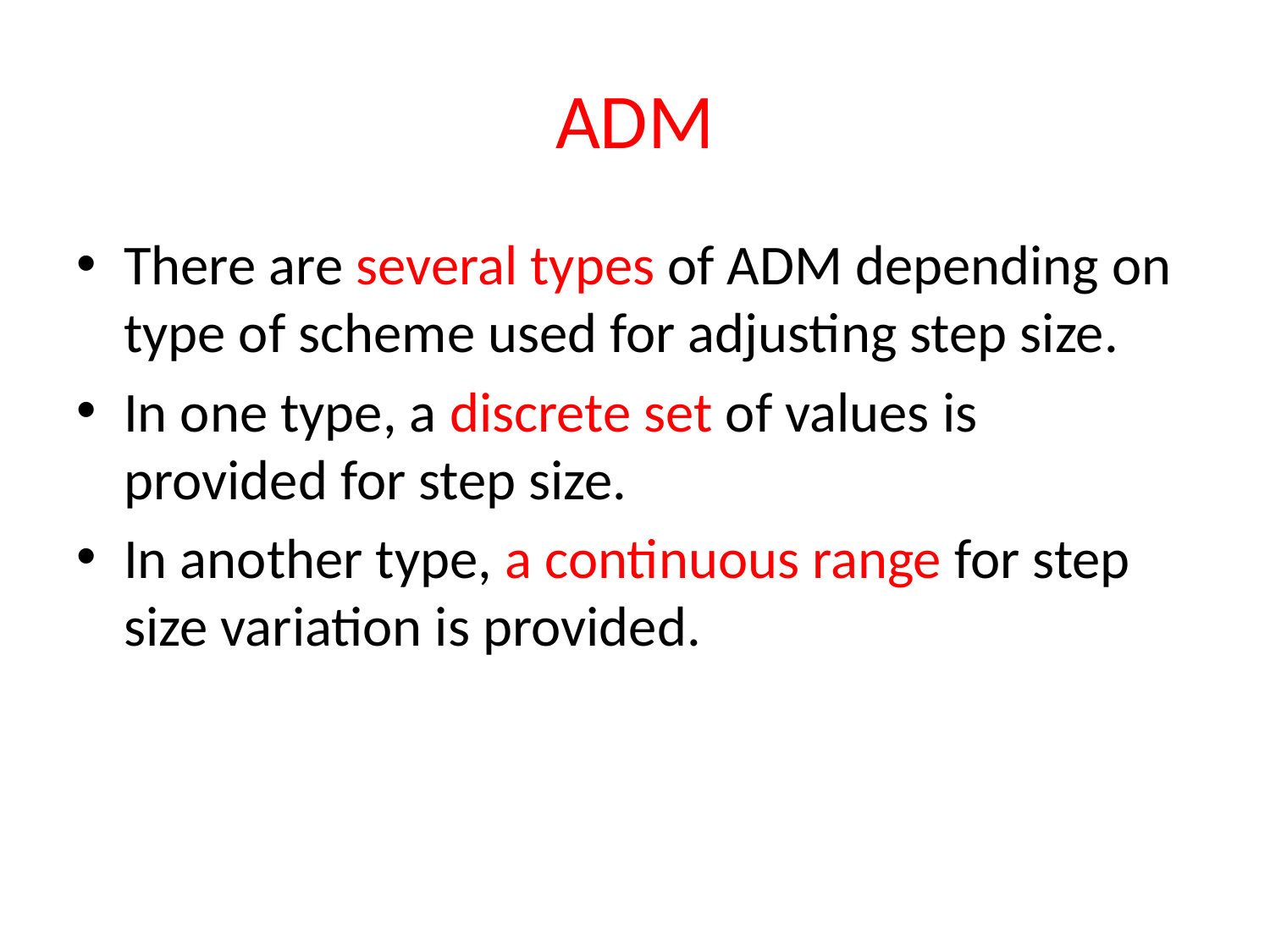

# ADM
There are several types of ADM depending on type of scheme used for adjusting step size.
In one type, a discrete set of values is provided for step size.
In another type, a continuous range for step size variation is provided.